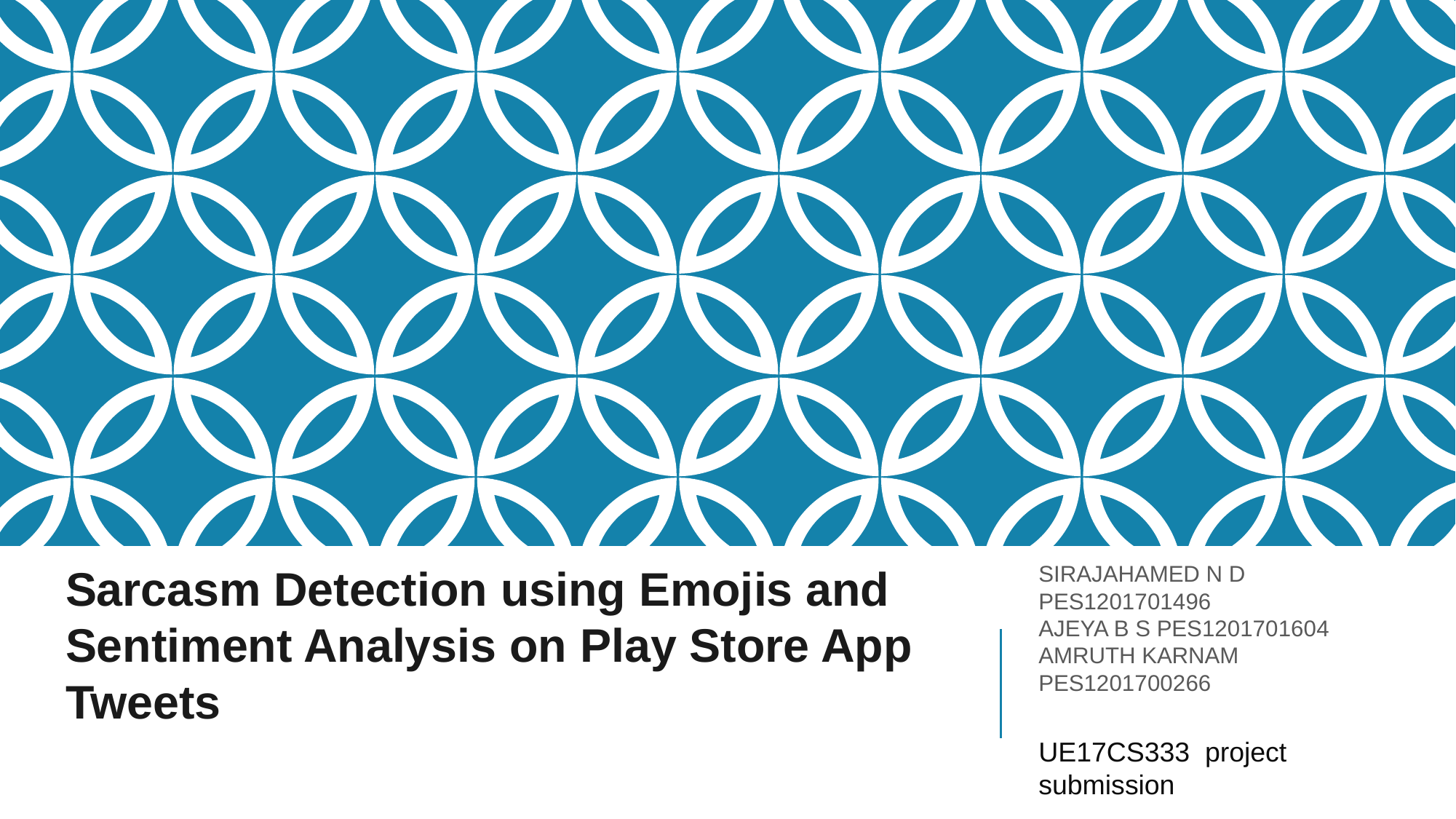

# Sarcasm Detection using Emojis and Sentiment Analysis on Play Store App Tweets

SIRAJAHAMED N D PES1201701496
AJEYA B S PES1201701604
AMRUTH KARNAM PES1201700266

UE17CS333  project submission